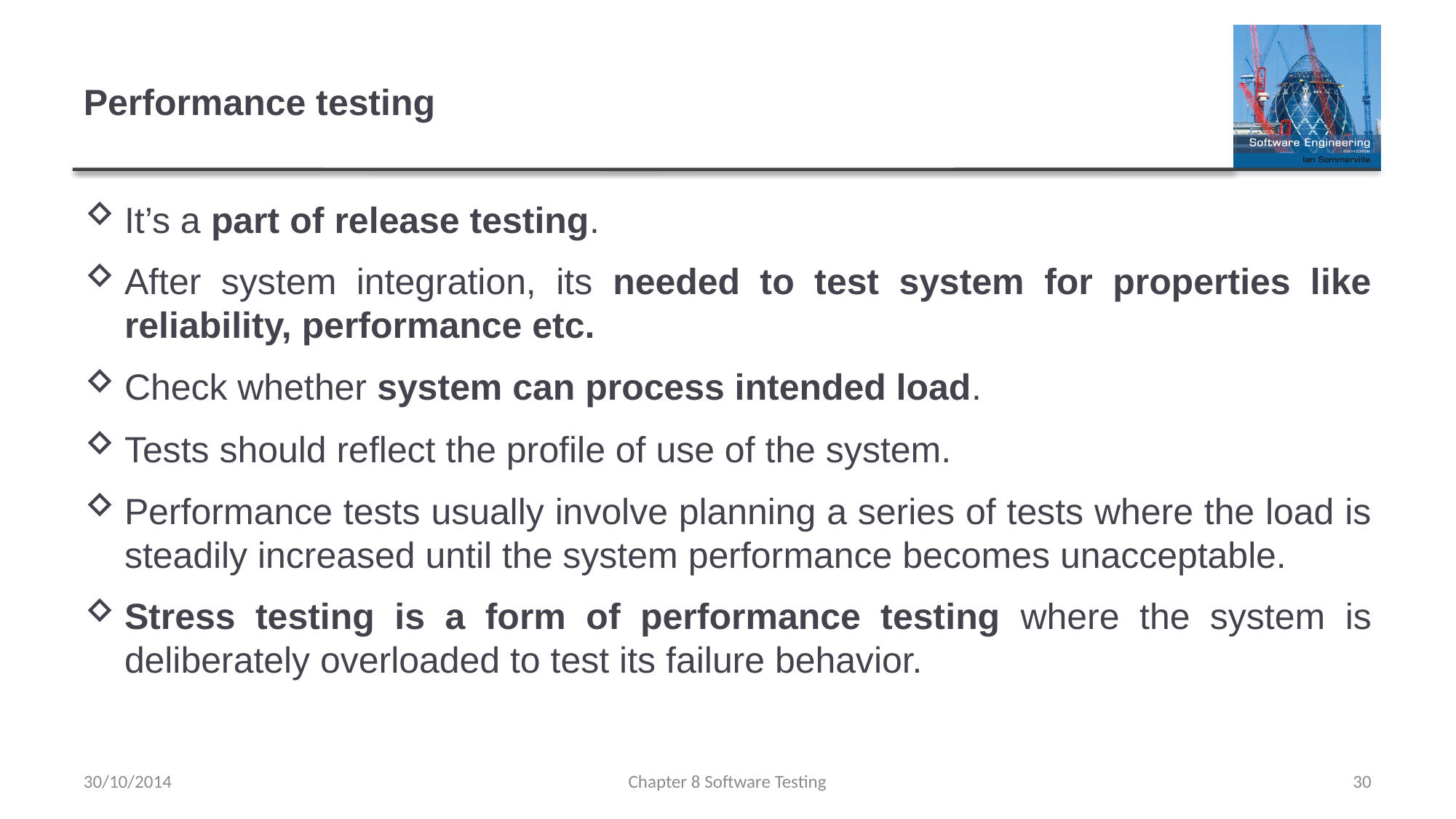

# Performance testing
It’s a part of release testing.
After system integration, its needed to test system for properties like reliability, performance etc.
Check whether system can process intended load.
Tests should reflect the profile of use of the system.
Performance tests usually involve planning a series of tests where the load is steadily increased until the system performance becomes unacceptable.
Stress testing is a form of performance testing where the system is deliberately overloaded to test its failure behavior.
30/10/2014
Chapter 8 Software Testing
30